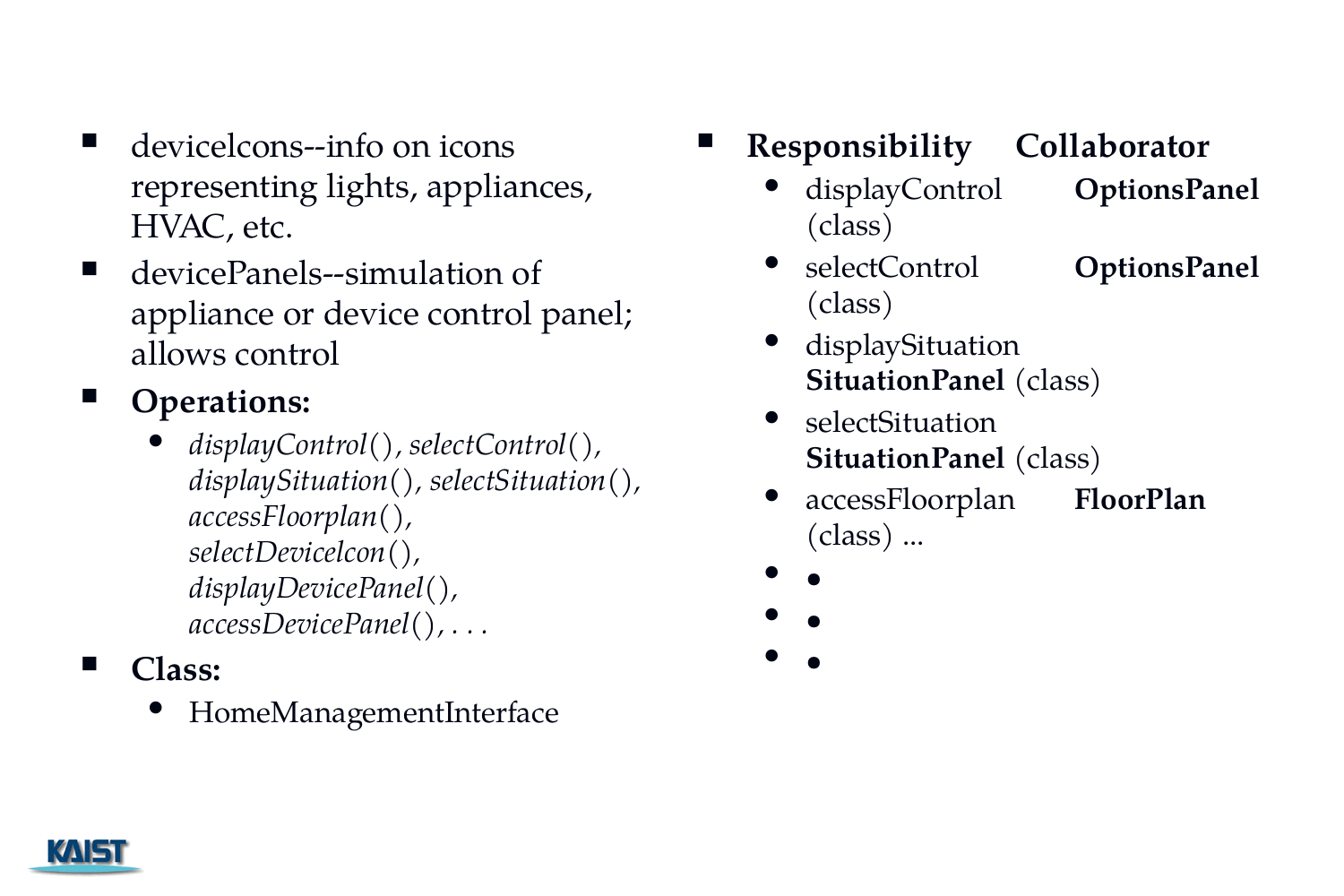

devicelcons--info on icons representing lights, appliances, HVAC, etc.
devicePanels--simulation of appliance or device control panel; allows control
Operations:
displayControl(), selectControl(), displaySituation(), selectSituation(), accessFloorplan(), selectDevicelcon(), displayDevicePanel(), accessDevicePanel(), . . .
Class:
HomeManagementInterface

Responsibility	Collaborator
displayControl	OptionsPanel (class)
selectControl	OptionsPanel (class)
displaySituation	SituationPanel (class)
selectSituation	SituationPanel (class)
accessFloorplan	FloorPlan (class) ...
•
•
•

44
44